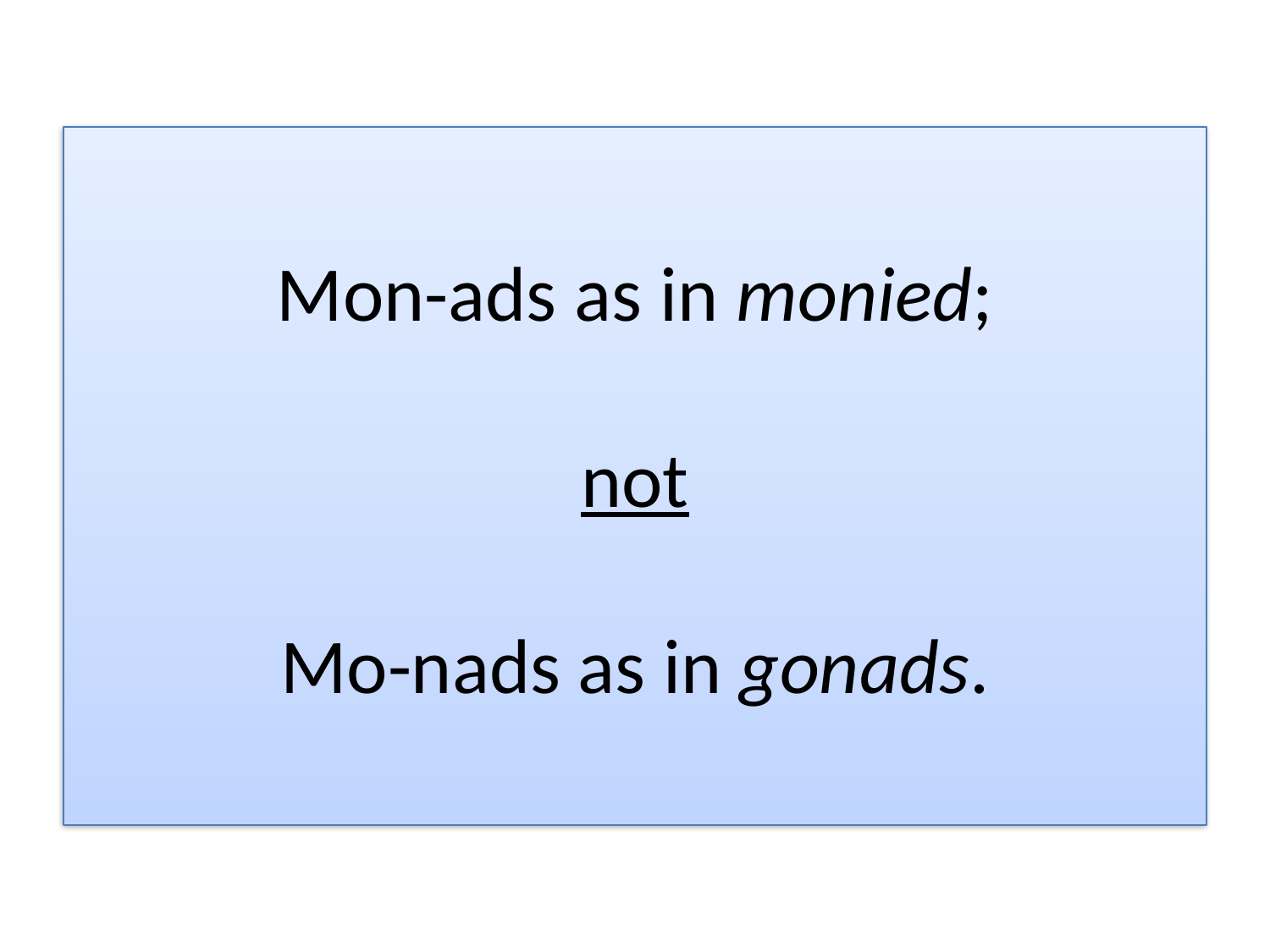

# Mon-ads as in monied; not Mo-nads as in gonads.